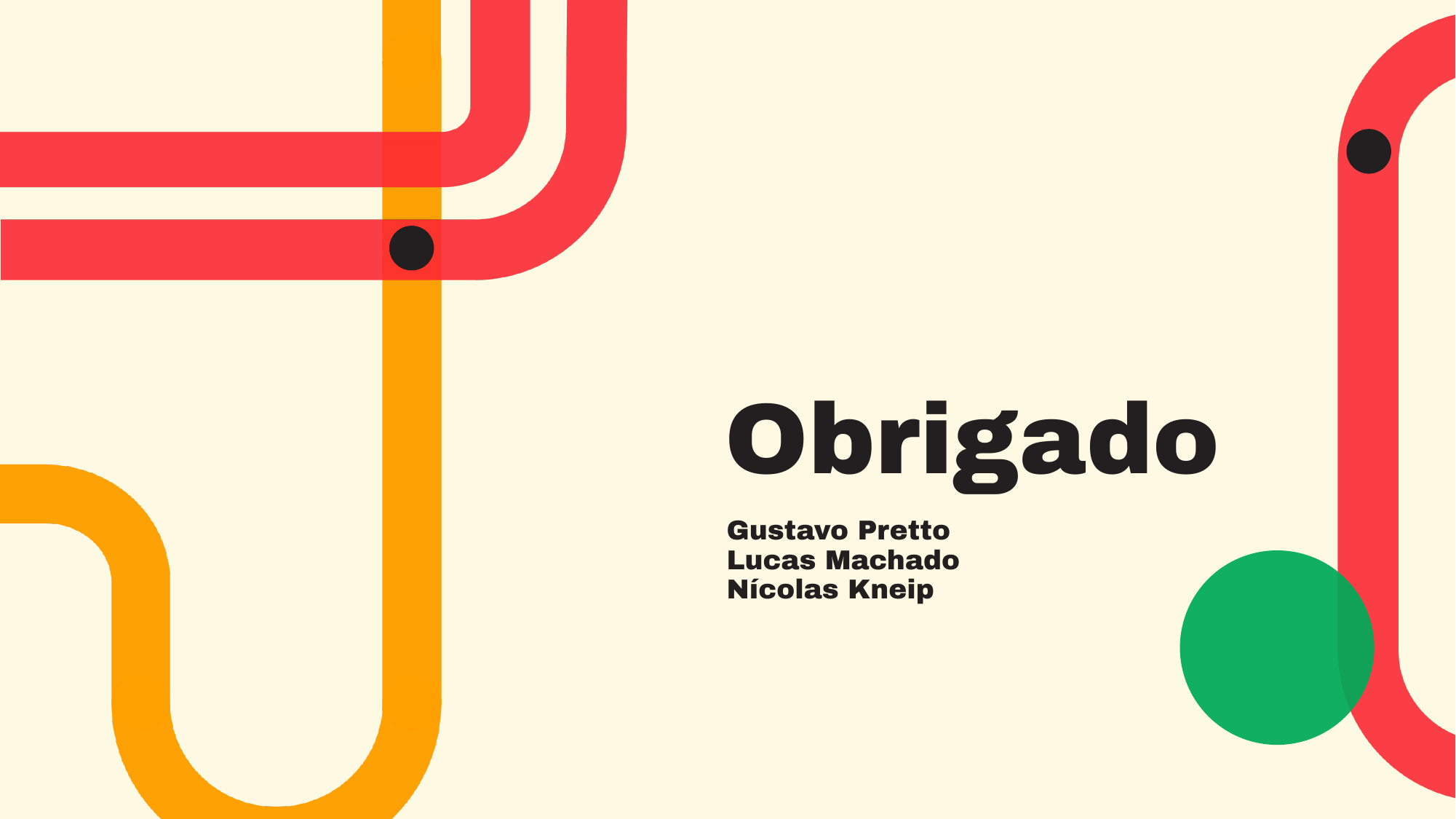

# Obrigado
Gustavo Pretto
Lucas Machado
Nícolas Kneip